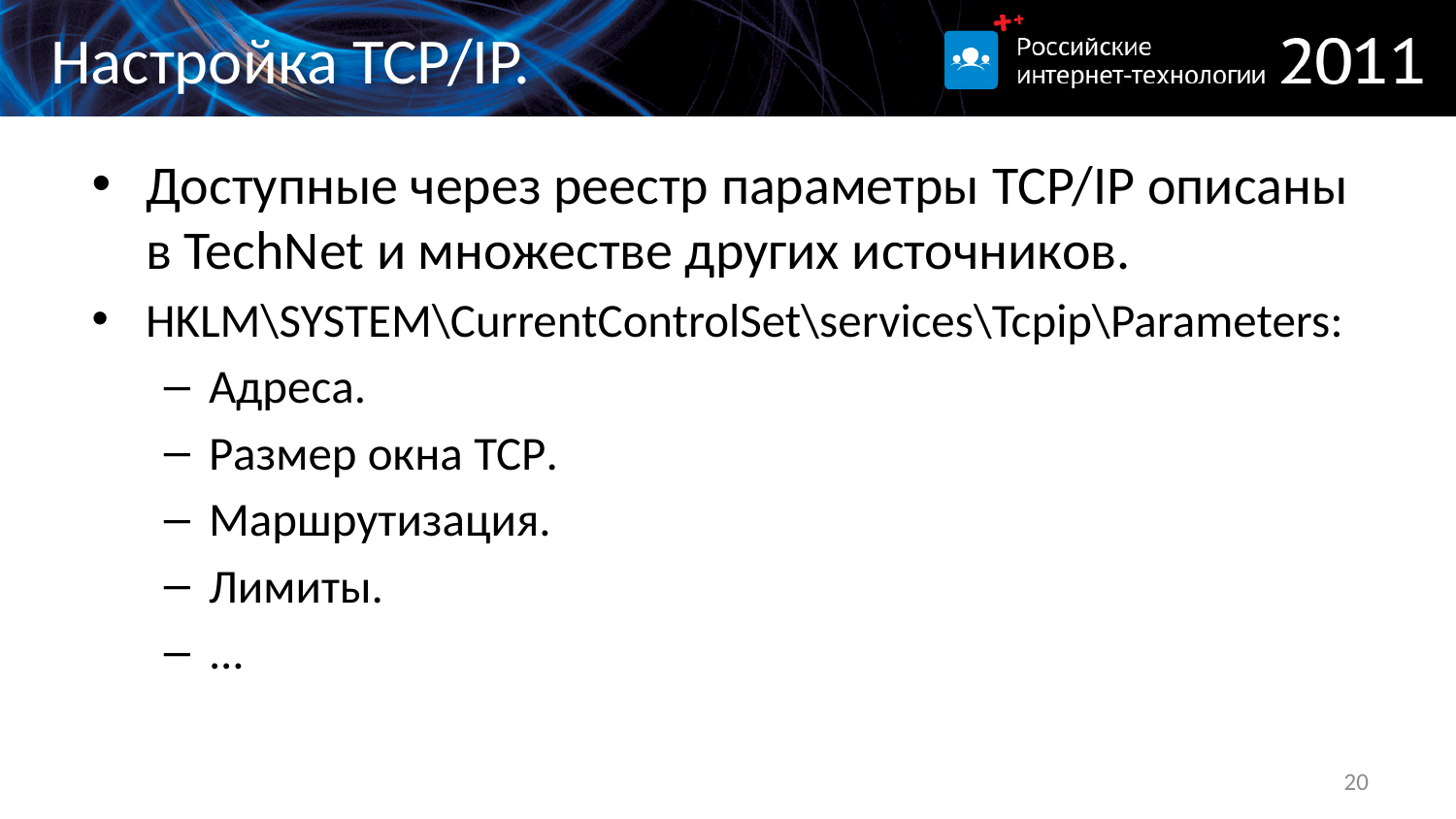

# Настройка TCP/IP.
Доступные через реестр параметры TCP/IP описаны в TechNet и множестве других источников.
HKLM\SYSTEM\CurrentControlSet\services\Tcpip\Parameters:
Адреса.
Размер окна TCP.
Маршрутизация.
Лимиты.
...
20